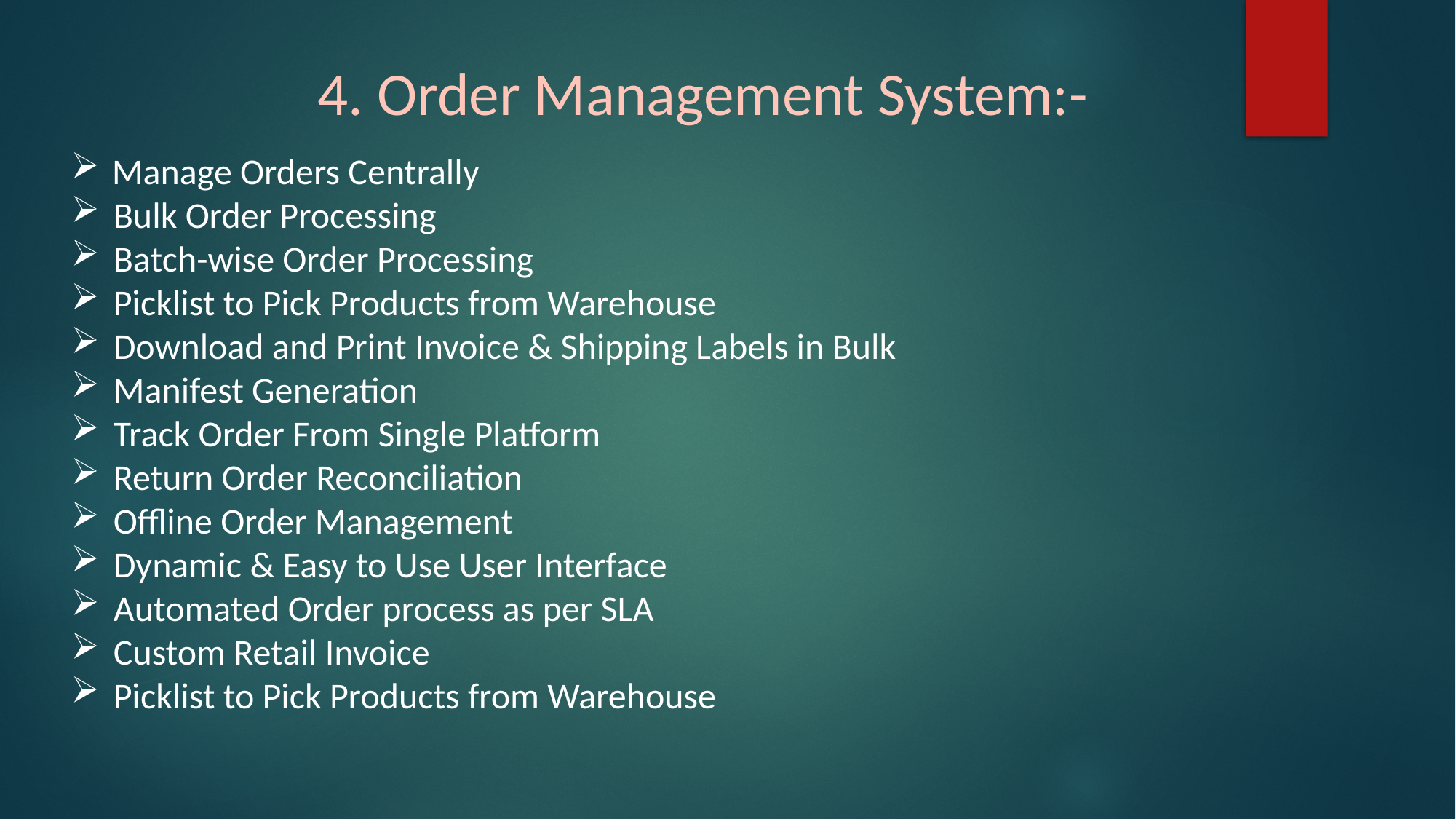

4. Order Management System:-
Manage Orders Centrally
 Bulk Order Processing
 Batch-wise Order Processing
 Picklist to Pick Products from Warehouse
 Download and Print Invoice & Shipping Labels in Bulk
 Manifest Generation
 Track Order From Single Platform
 Return Order Reconciliation
 Offline Order Management
 Dynamic & Easy to Use User Interface
 Automated Order process as per SLA
 Custom Retail Invoice
 Picklist to Pick Products from Warehouse